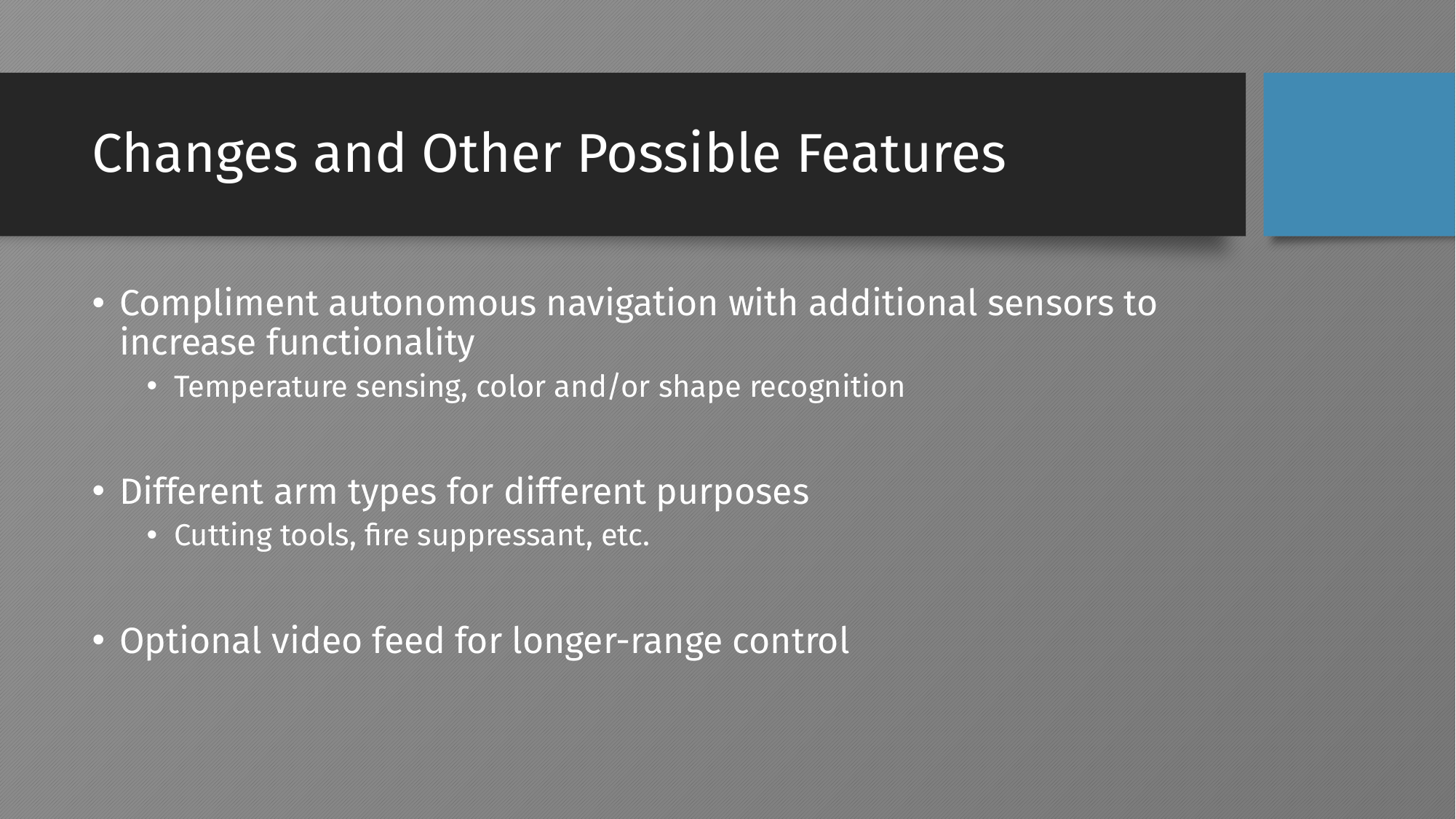

# Changes and Other Possible Features
Compliment autonomous navigation with additional sensors to increase functionality
Temperature sensing, color and/or shape recognition

Different arm types for different purposes
Cutting tools, fire suppressant, etc.

Optional video feed for longer-range control